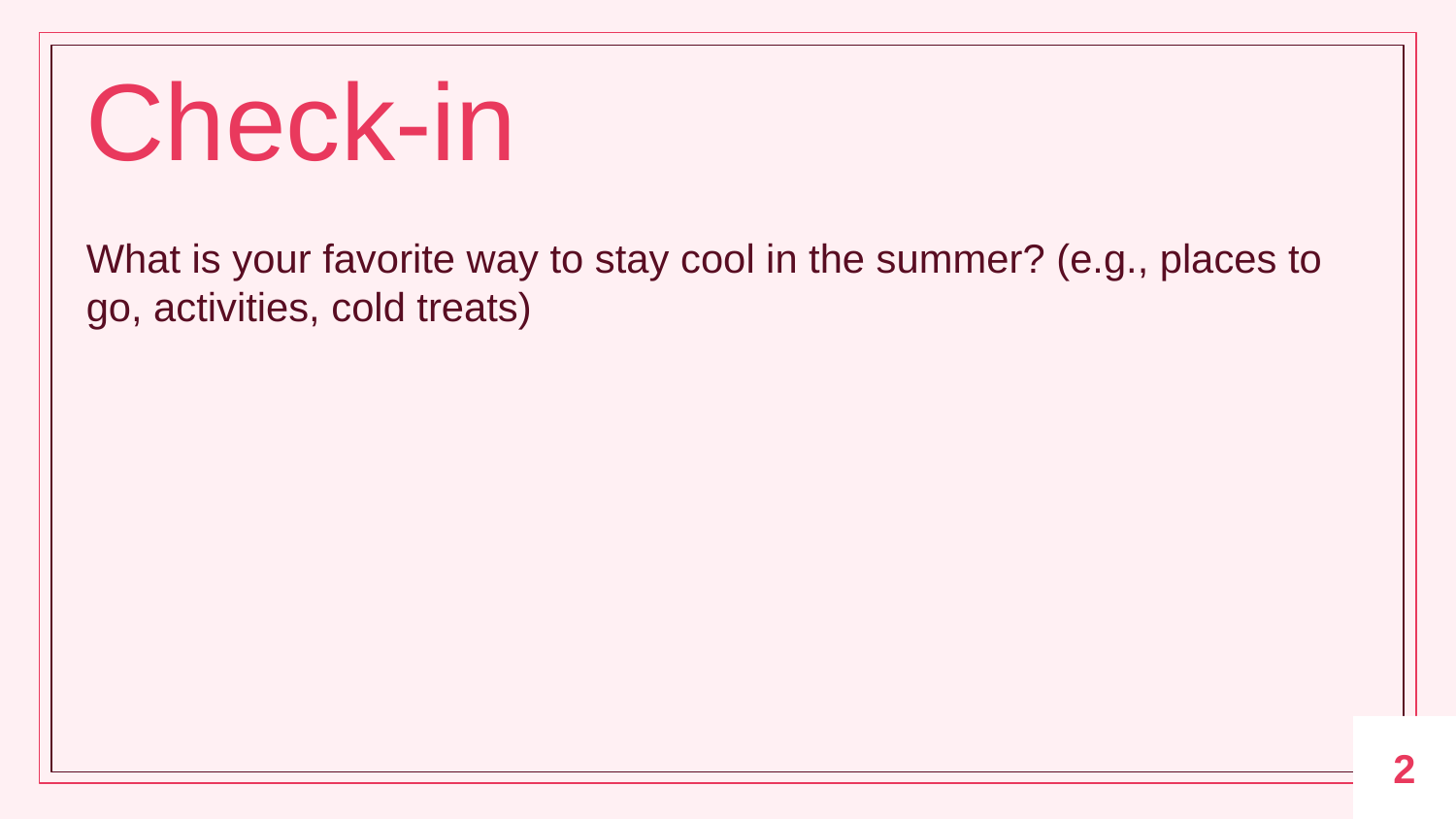

# Check-in
What is your favorite way to stay cool in the summer? (e.g., places to go, activities, cold treats)

2